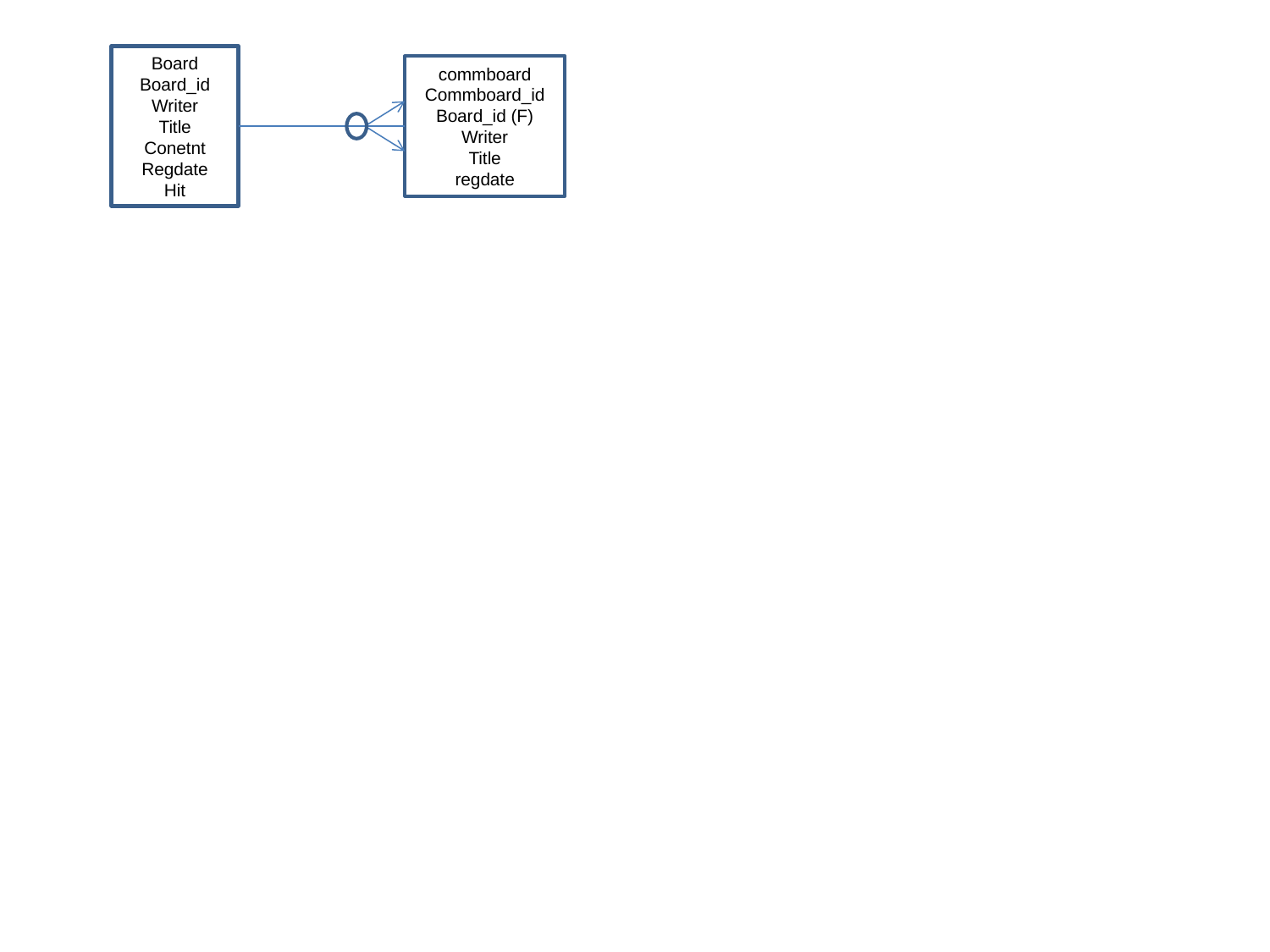

Board
Board_id
Writer
Title
Conetnt
Regdate
Hit
commboard
Commboard_id
Board_id (F)
Writer
Title
regdate